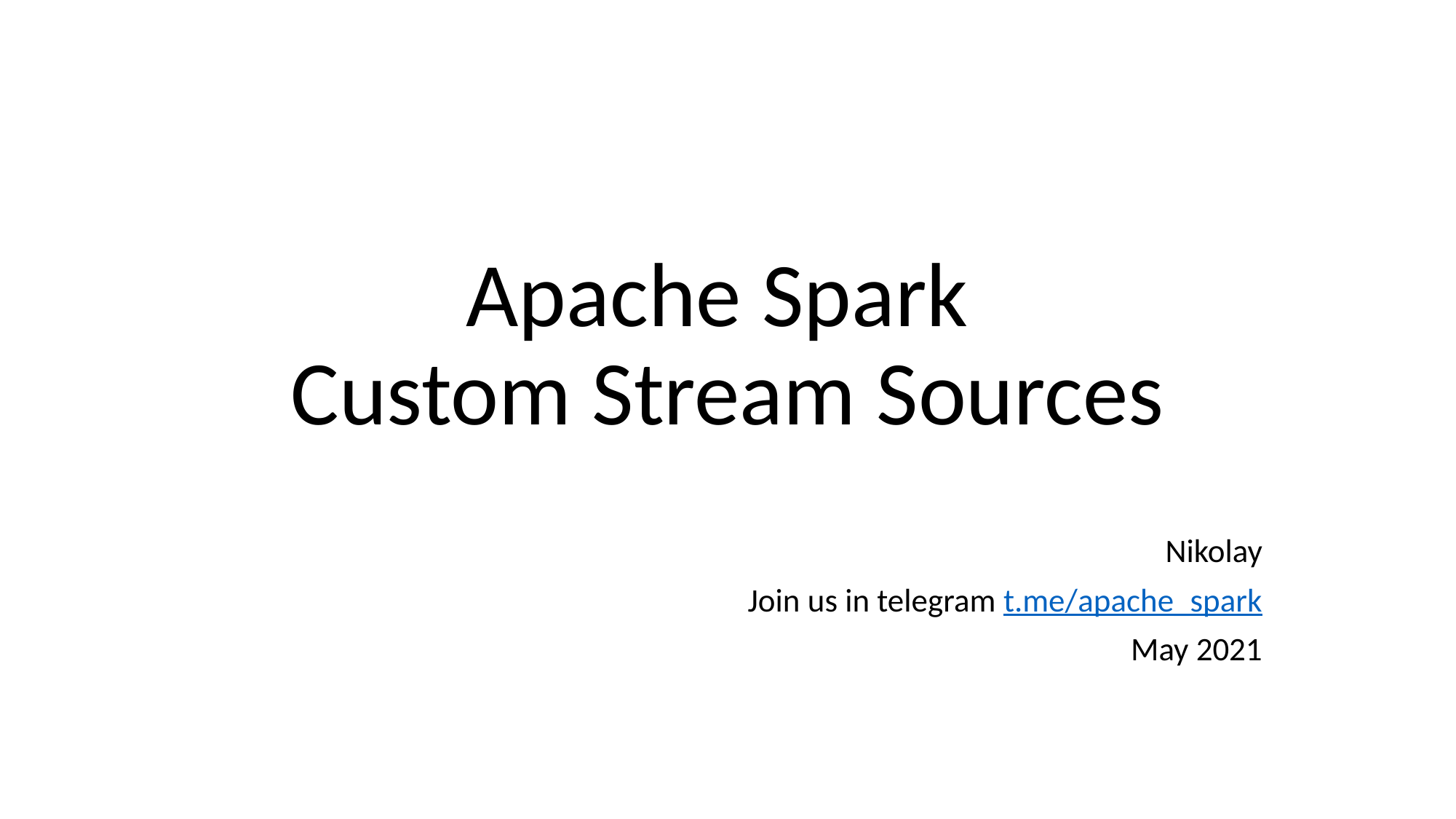

# Apache Spark Custom Stream Sources

Nikolay
Join us in telegram t.me/apache_spark
May 2021